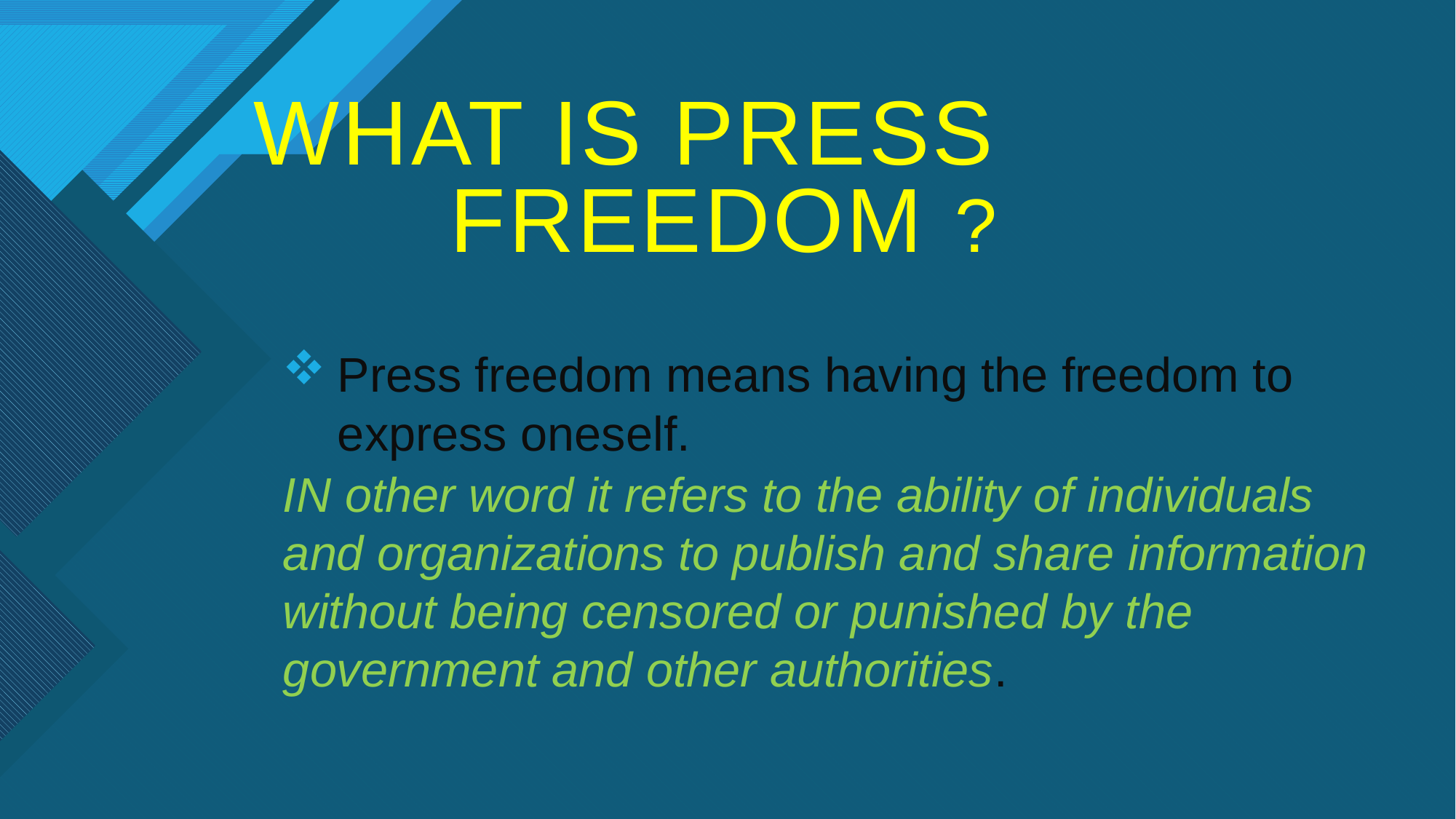

# What is press freedom ?

Press freedom means having the freedom to express oneself.
IN other word it refers to the ability of individuals and organizations to publish and share information without being censored or punished by the government and other authorities.